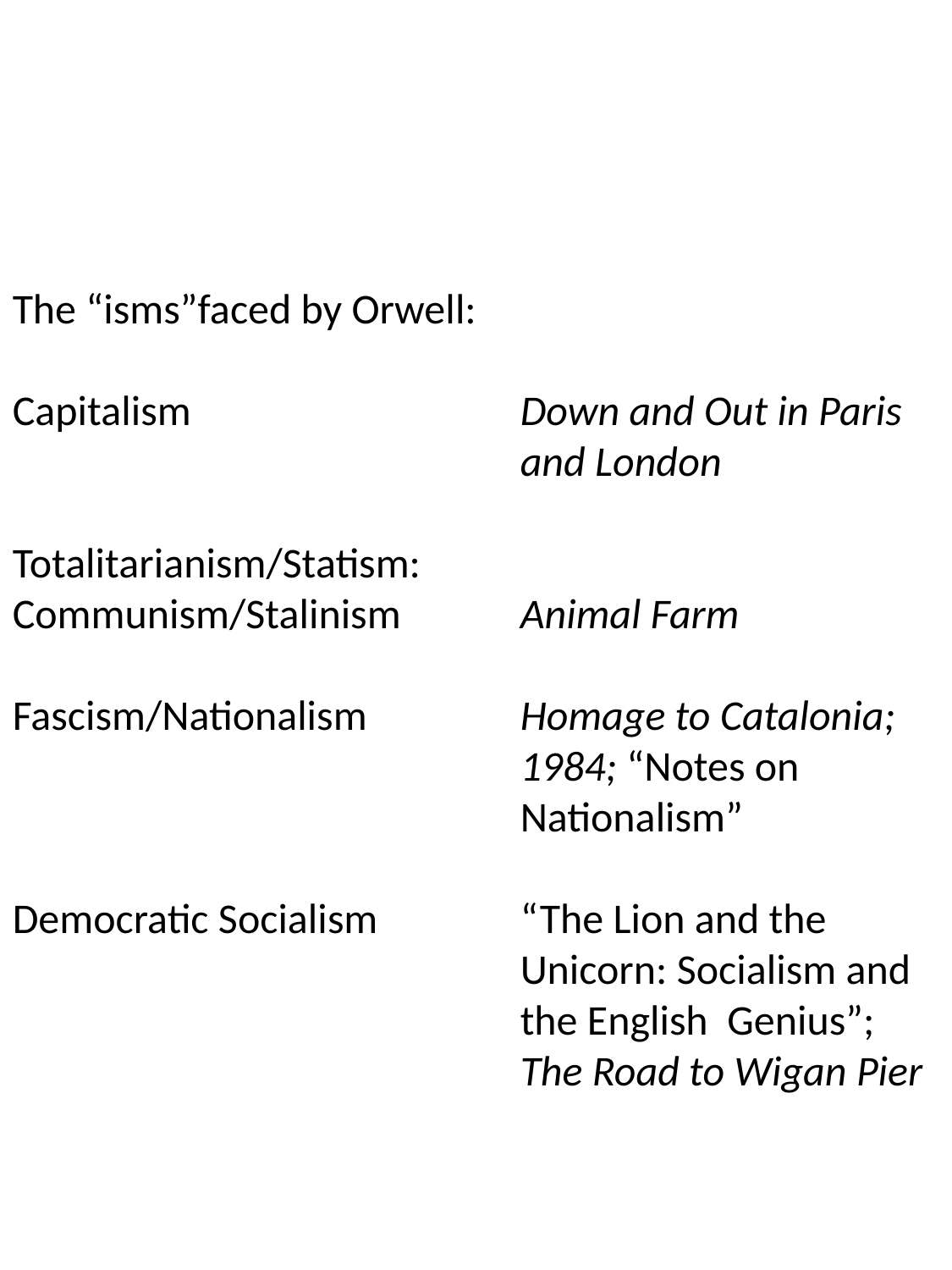

The “isms”faced by Orwell:

Capitalism			Down and Out in Paris 				and London

Totalitarianism/Statism:
Communism/Stalinism	Animal Farm

Fascism/Nationalism		Homage to Catalonia; 				1984; “Notes on 					Nationalism”

Democratic Socialism		“The Lion and the 					Unicorn: Socialism and 				the English  Genius”;
				The Road to Wigan Pier